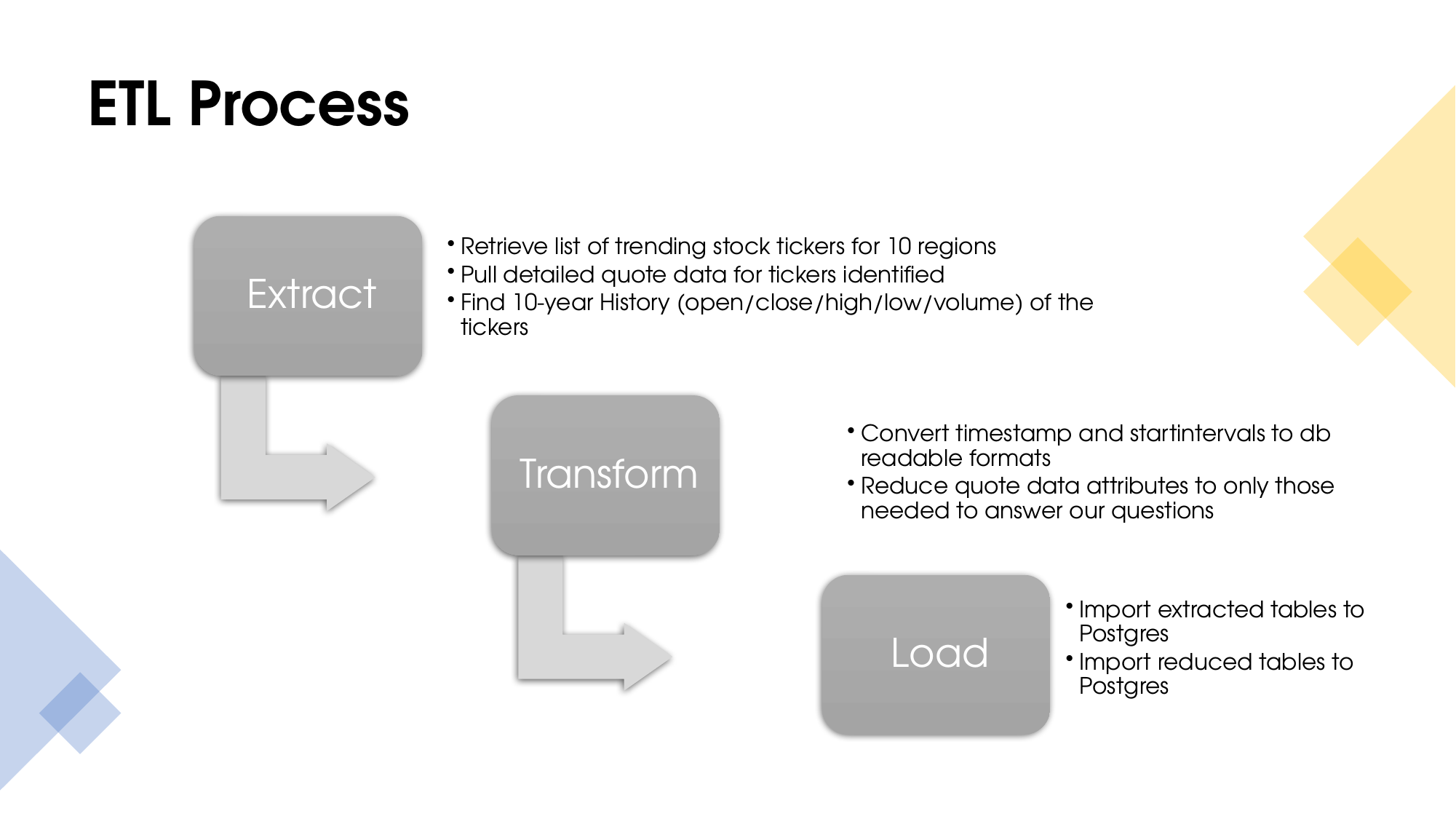

# ETL Process

Extract
Retrieve list of trending stock tickers for 10 regions
Pull detailed quote data for tickers identified
Find 10-year History (open/close/high/low/volume) of the tickers
Transform
Convert timestamp and startintervals to db readable formats
Reduce quote data attributes to only those needed to answer our questions
Load
Import extracted tables to Postgres
Import reduced tables to Postgres